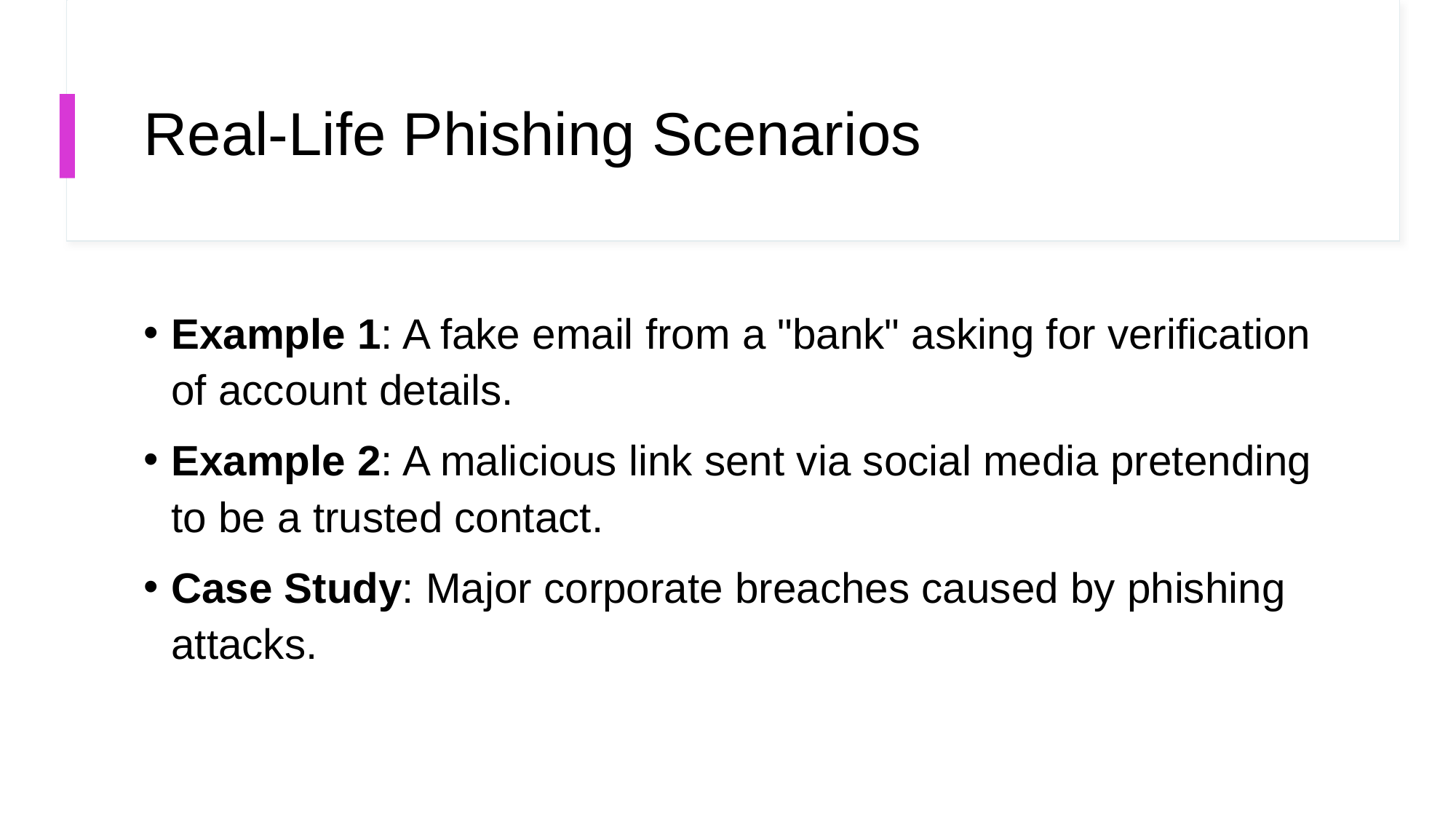

# Real-Life Phishing Scenarios
Example 1: A fake email from a "bank" asking for verification of account details.
Example 2: A malicious link sent via social media pretending to be a trusted contact.
Case Study: Major corporate breaches caused by phishing attacks.